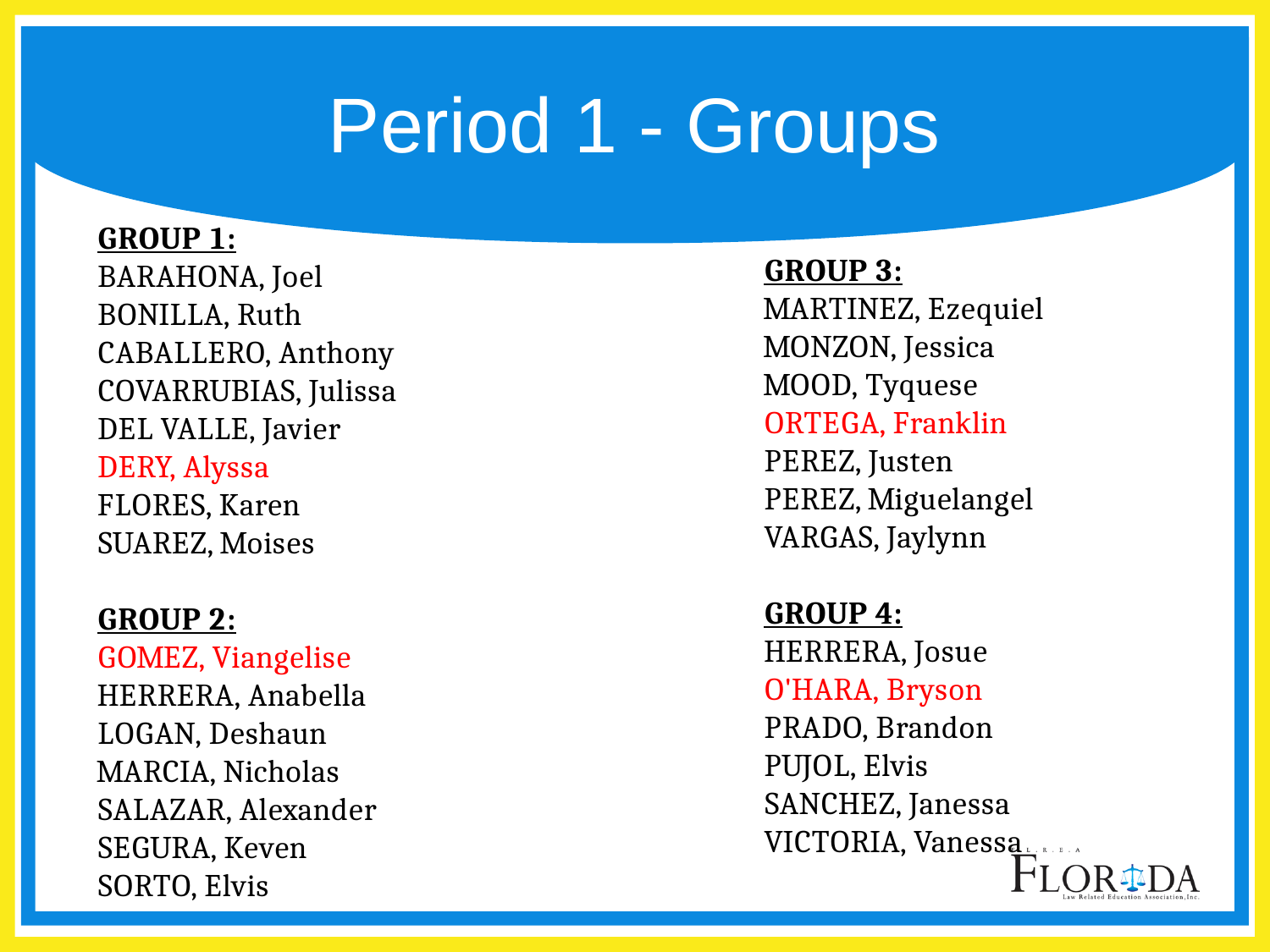

# Period 1 - Groups
GROUP 1:
BARAHONA, Joel
BONILLA, Ruth
CABALLERO, Anthony
COVARRUBIAS, Julissa
DEL VALLE, Javier
DERY, Alyssa
FLORES, Karen
SUAREZ, Moises

GROUP 2:
GOMEZ, Viangelise
HERRERA, Anabella
LOGAN, Deshaun
MARCIA, Nicholas
SALAZAR, Alexander
SEGURA, Keven
SORTO, Elvis
GROUP 3:
MARTINEZ, Ezequiel
MONZON, Jessica
MOOD, Tyquese
ORTEGA, Franklin
PEREZ, Justen
PEREZ, Miguelangel
VARGAS, Jaylynn

GROUP 4:
HERRERA, Josue
O'HARA, Bryson
PRADO, Brandon
PUJOL, Elvis
SANCHEZ, Janessa
VICTORIA, Vanessa